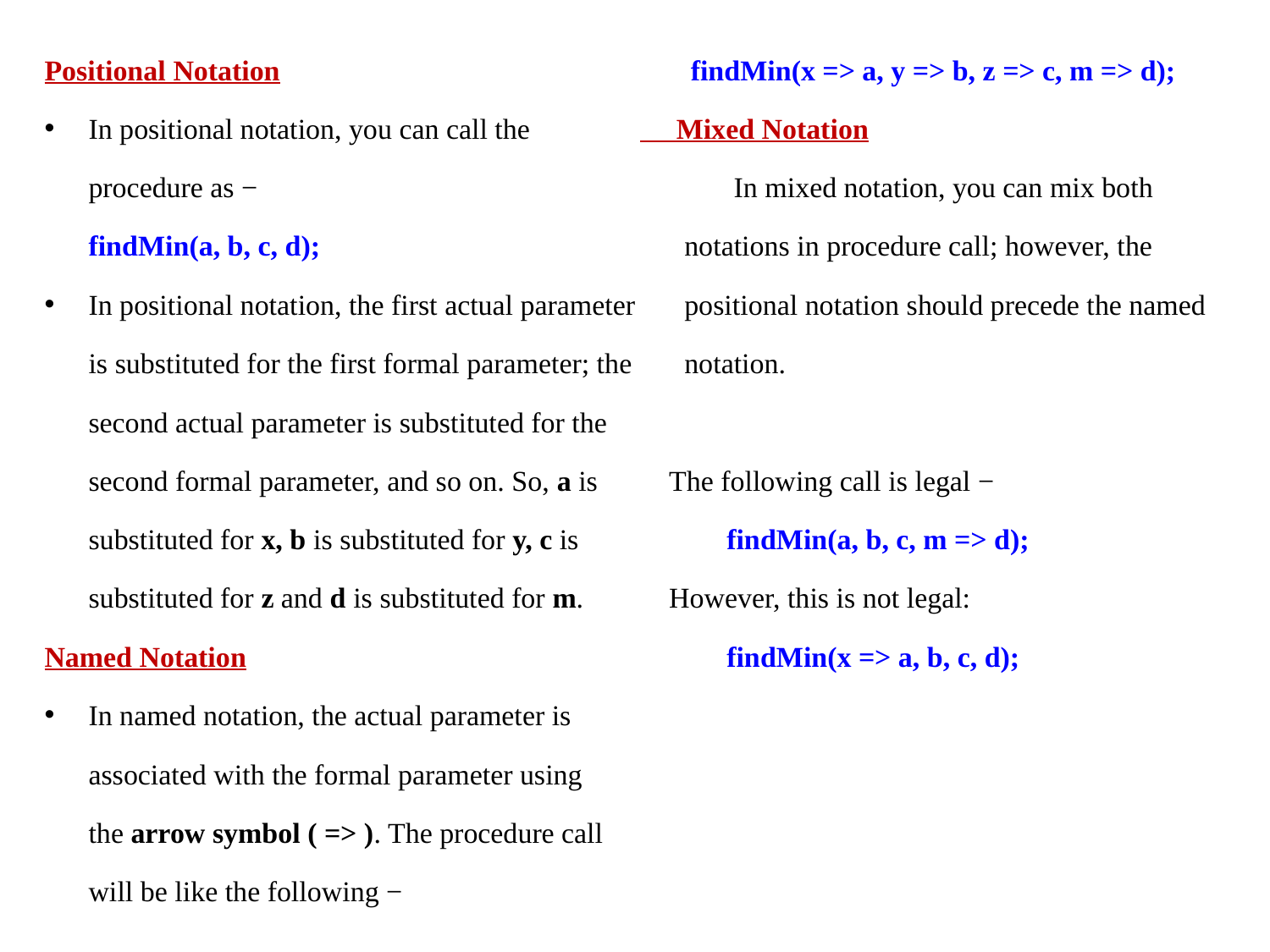

Positional Notation
In positional notation, you can call the   procedure as −
		findMin(a, b, c, d);
In positional notation, the first actual parameter is substituted for the first formal parameter; the second actual parameter is substituted for the second formal parameter, and so on. So, a is substituted for x, b is substituted for y, c is substituted for z and d is substituted for m.
Named Notation
In named notation, the actual parameter is associated with the formal parameter using the arrow symbol ( => ). The procedure call will be like the following −
       findMin(x => a, y => b, z => c, m => d);
     Mixed Notation
             In mixed notation, you can mix both notations in procedure call; however, the positional notation should precede the named notation.

    The following call is legal −
            findMin(a, b, c, m => d);
    However, this is not legal:
            findMin(x => a, b, c, d);